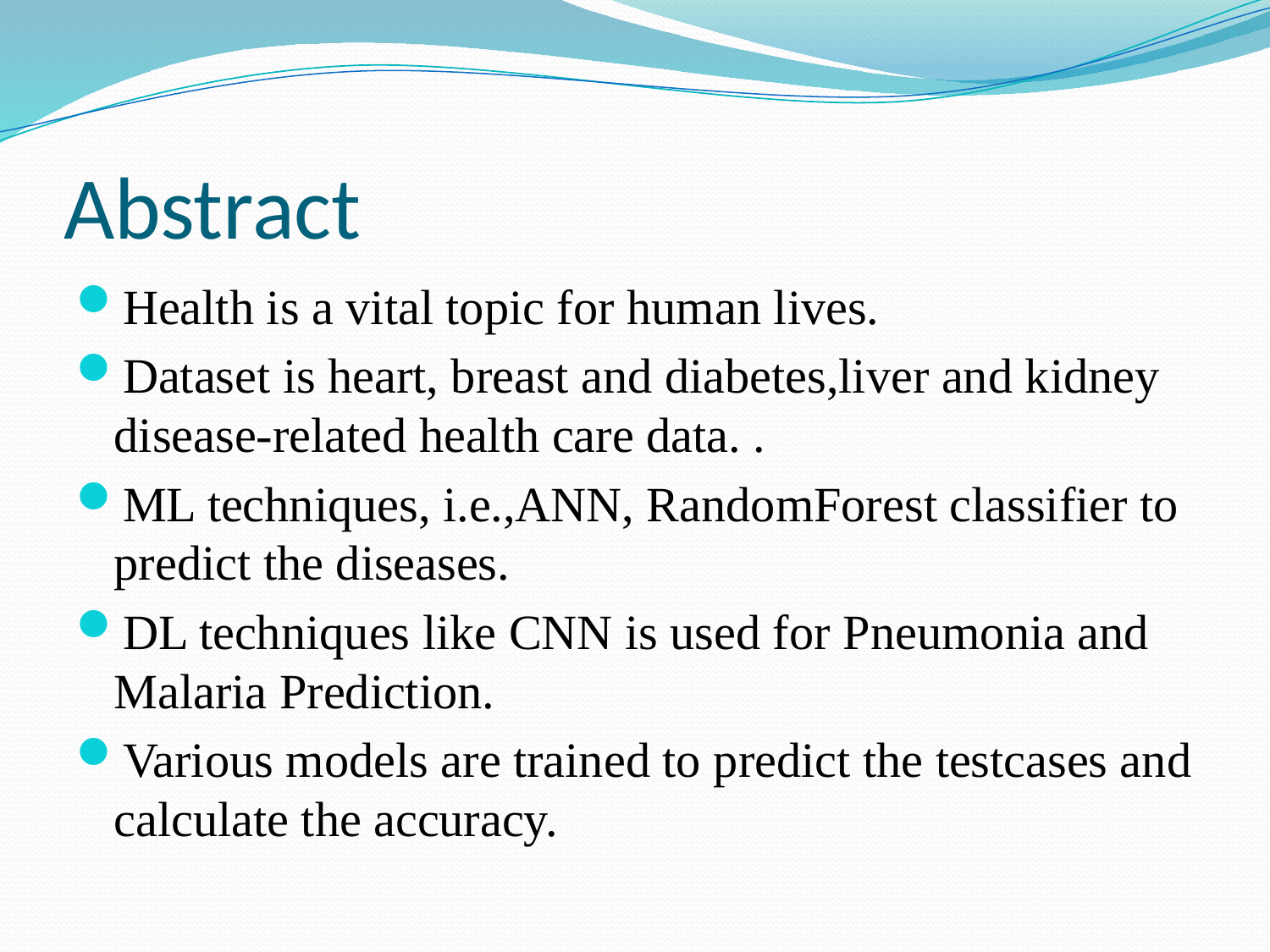

# Abstract
Health is a vital topic for human lives.
Dataset is heart, breast and diabetes,liver and kidney disease-related health care data. .
ML techniques, i.e.,ANN, RandomForest classifier to predict the diseases.
DL techniques like CNN is used for Pneumonia and Malaria Prediction.
Various models are trained to predict the testcases and calculate the accuracy.